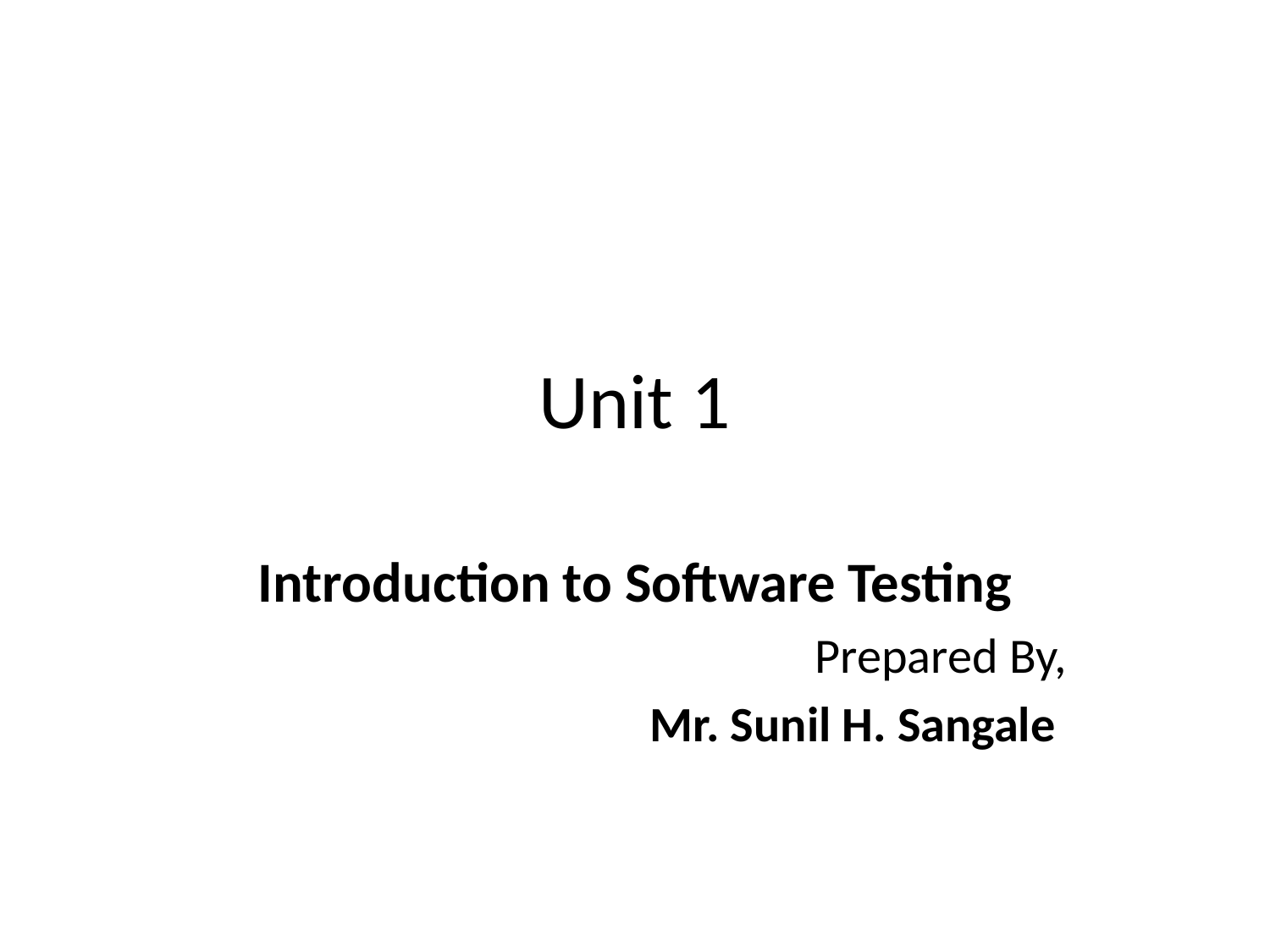

# Unit 1
Introduction to Software Testing
Prepared By,
Mr. Sunil H. Sangale